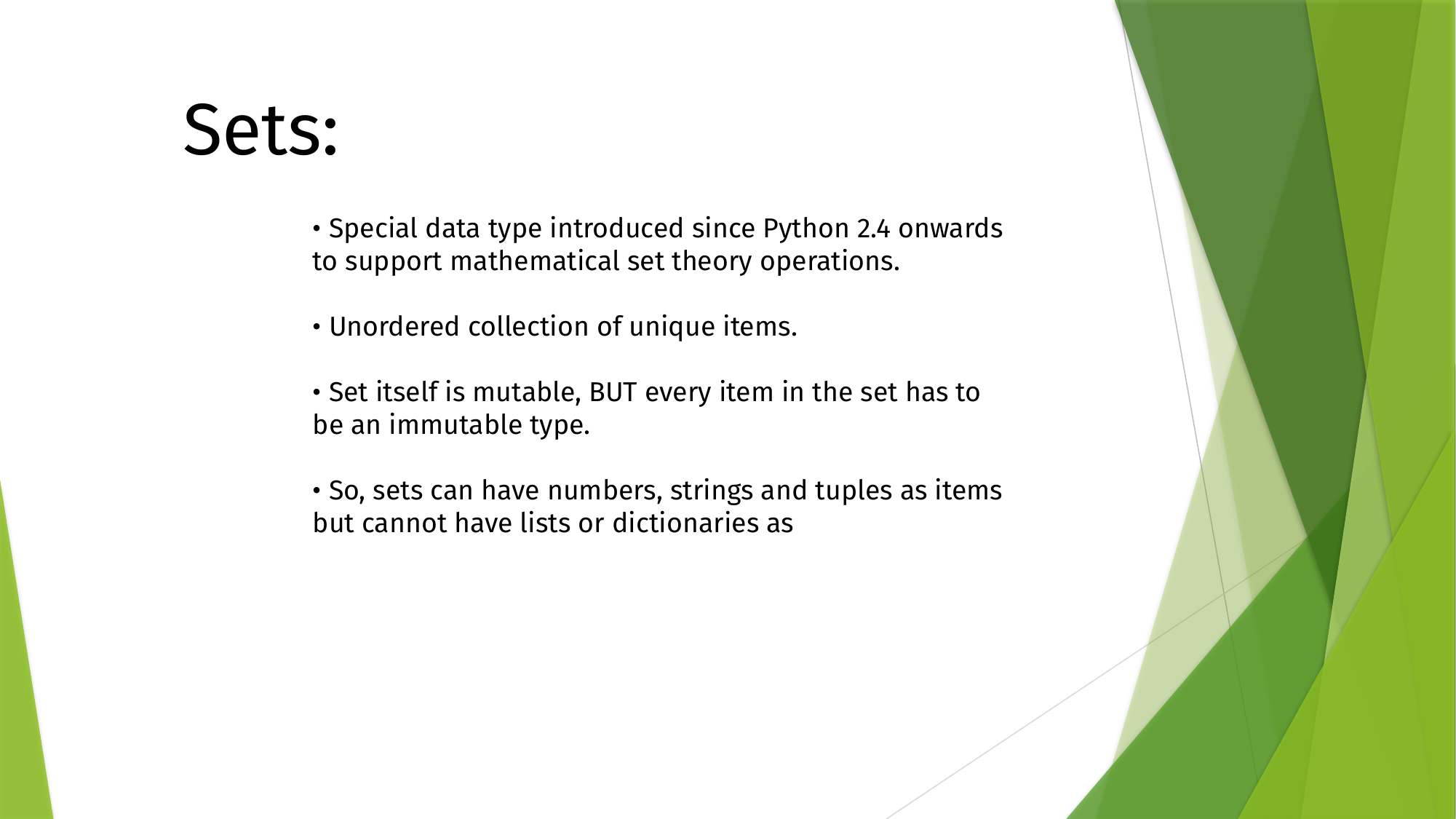

Sets:
• Special data type introduced since Python 2.4 onwards to support mathematical set theory operations.

• Unordered collection of unique items.

• Set itself is mutable, BUT every item in the set has to be an immutable type.

• So, sets can have numbers, strings and tuples as items but cannot have lists or dictionaries as